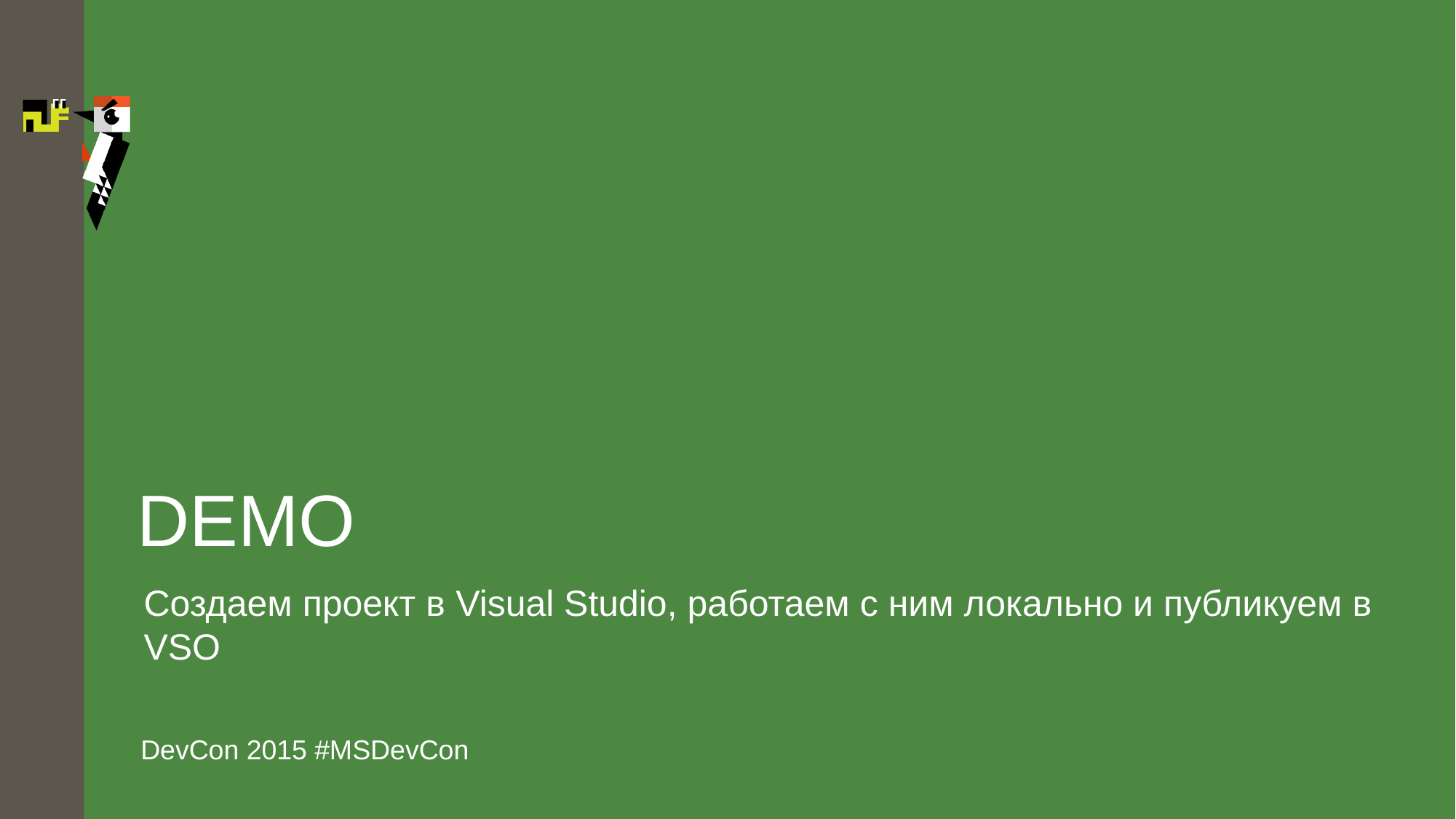

Создаем проект в Visual Studio, работаем с ним локально и публикуем в VSO